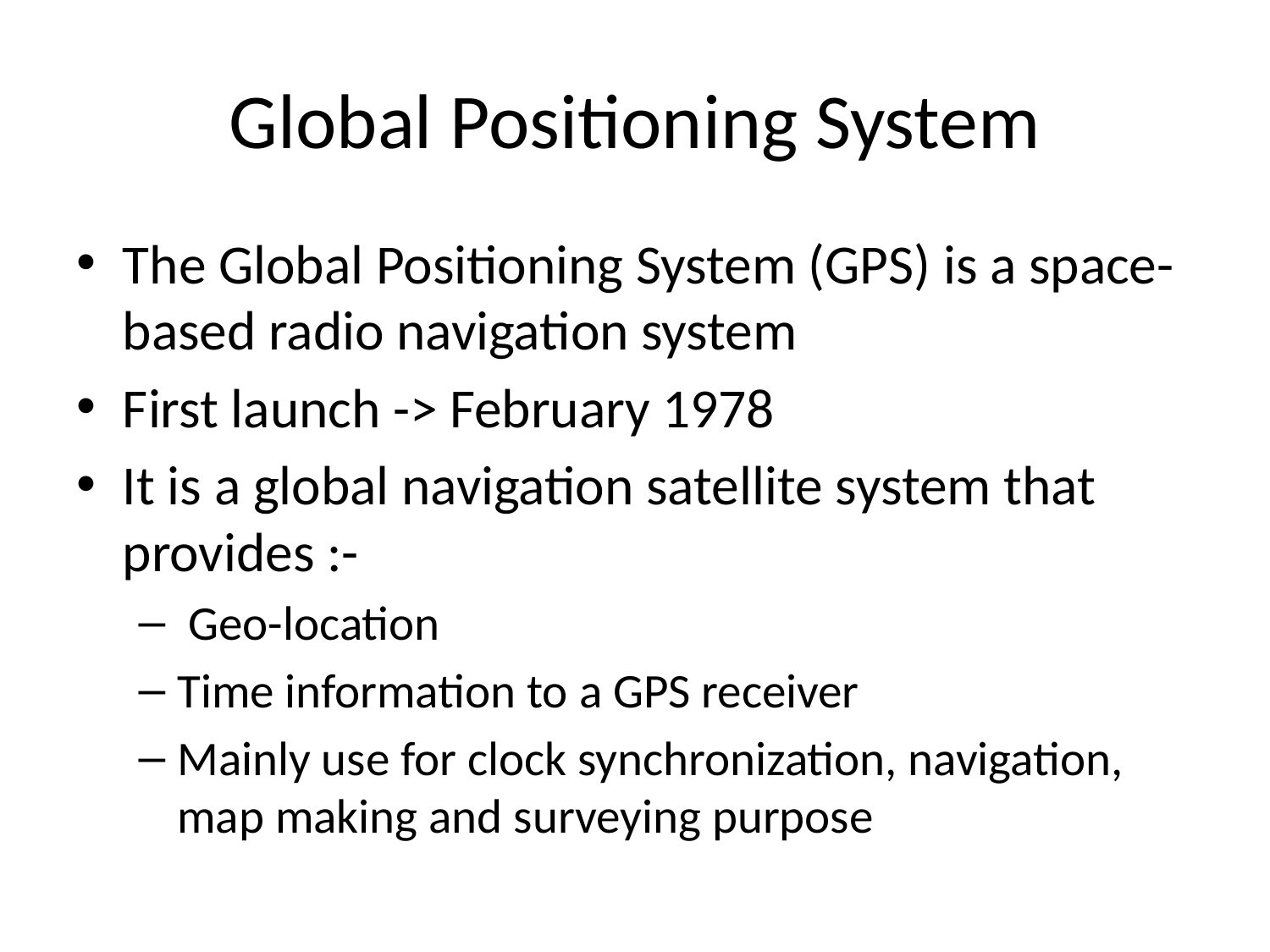

# Global Positioning System
The Global Positioning System (GPS) is a space-based radio navigation system
First launch -> February 1978
It is a global navigation satellite system that provides :-
 Geo-location
Time information to a GPS receiver
Mainly use for clock synchronization, navigation, map making and surveying purpose